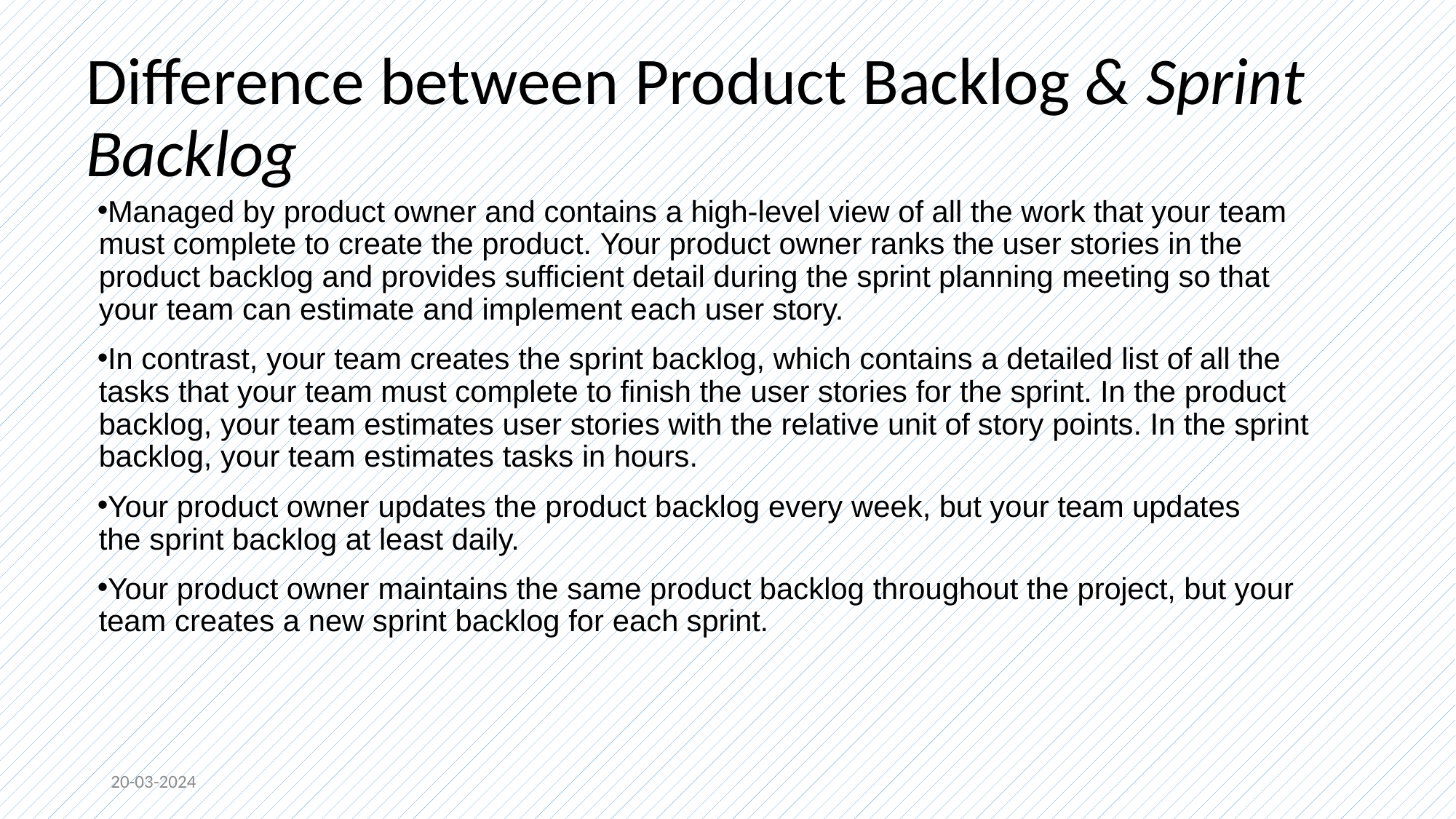

# Difference between Product Backlog & Sprint Backlog
Managed by product owner and contains a high-level view of all the work that your team must complete to create the product. Your product owner ranks the user stories in the product backlog and provides sufficient detail during the sprint planning meeting so that your team can estimate and implement each user story.
In contrast, your team creates the sprint backlog, which contains a detailed list of all the tasks that your team must complete to finish the user stories for the sprint. In the product backlog, your team estimates user stories with the relative unit of story points. In the sprint backlog, your team estimates tasks in hours.
Your product owner updates the product backlog every week, but your team updates the sprint backlog at least daily.
Your product owner maintains the same product backlog throughout the project, but your team creates a new sprint backlog for each sprint.

20-03-2024